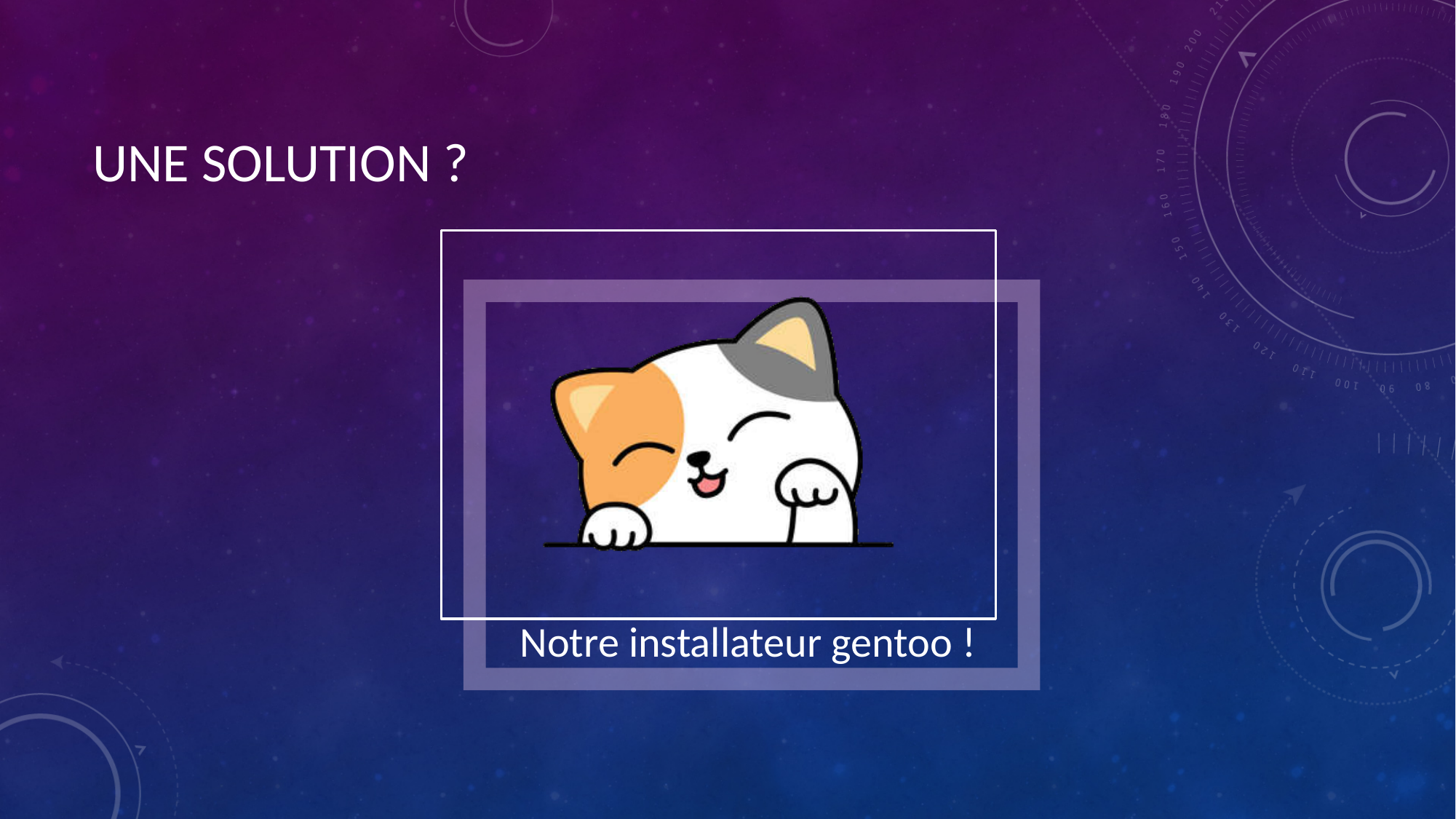

Notre installateur gentoo !
# Une solution ?